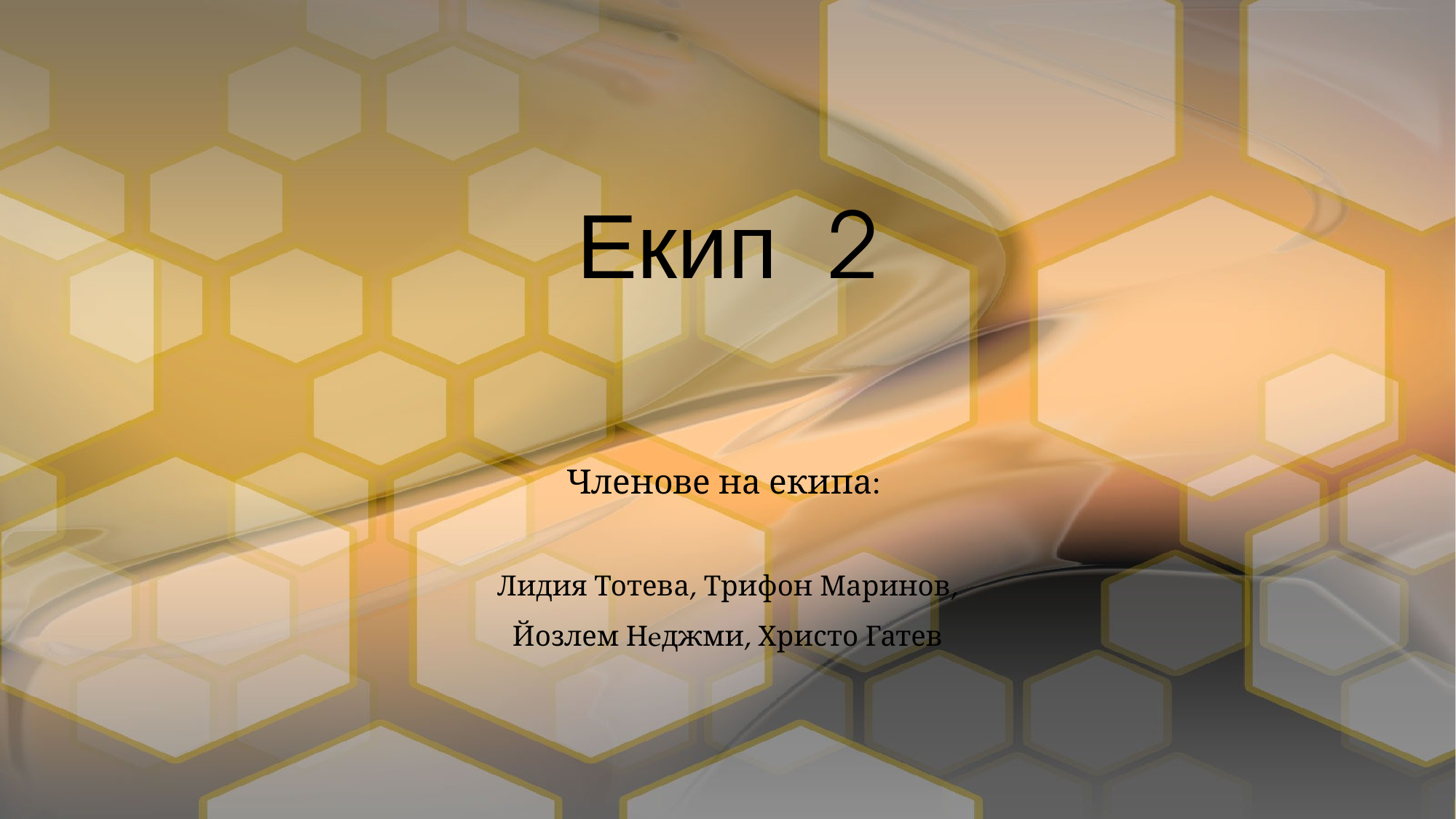

# Екип  2
Членове на екипа:

Лидия Тотева, Трифон Маринов,
Йозлем Нeджми, Христо Гатев